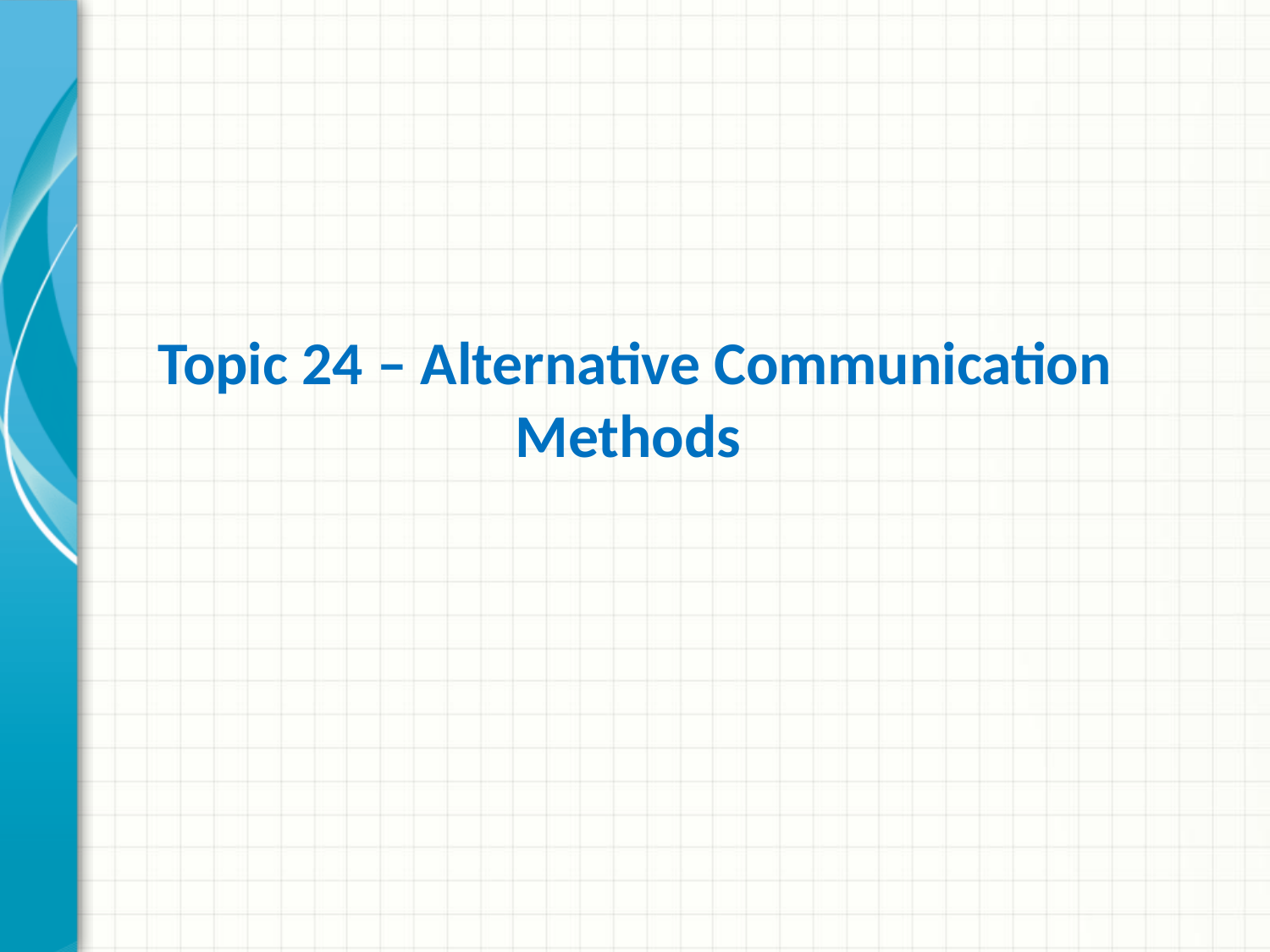

# Topic 24 – Alternative Communication Methods